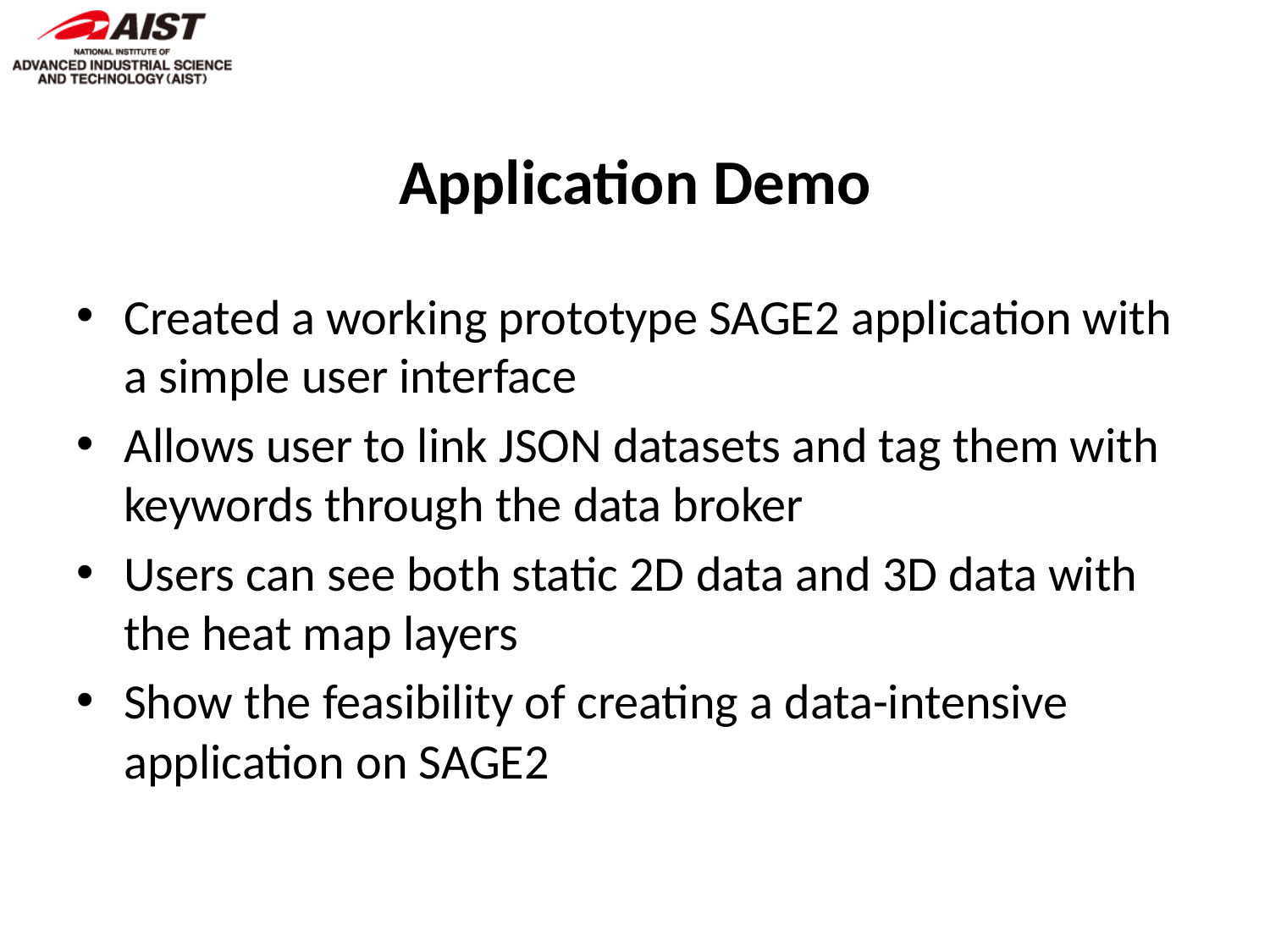

# Application Demo
Created a working prototype SAGE2 application with a simple user interface
Allows user to link JSON datasets and tag them with keywords through the data broker
Users can see both static 2D data and 3D data with the heat map layers
Show the feasibility of creating a data-intensive application on SAGE2